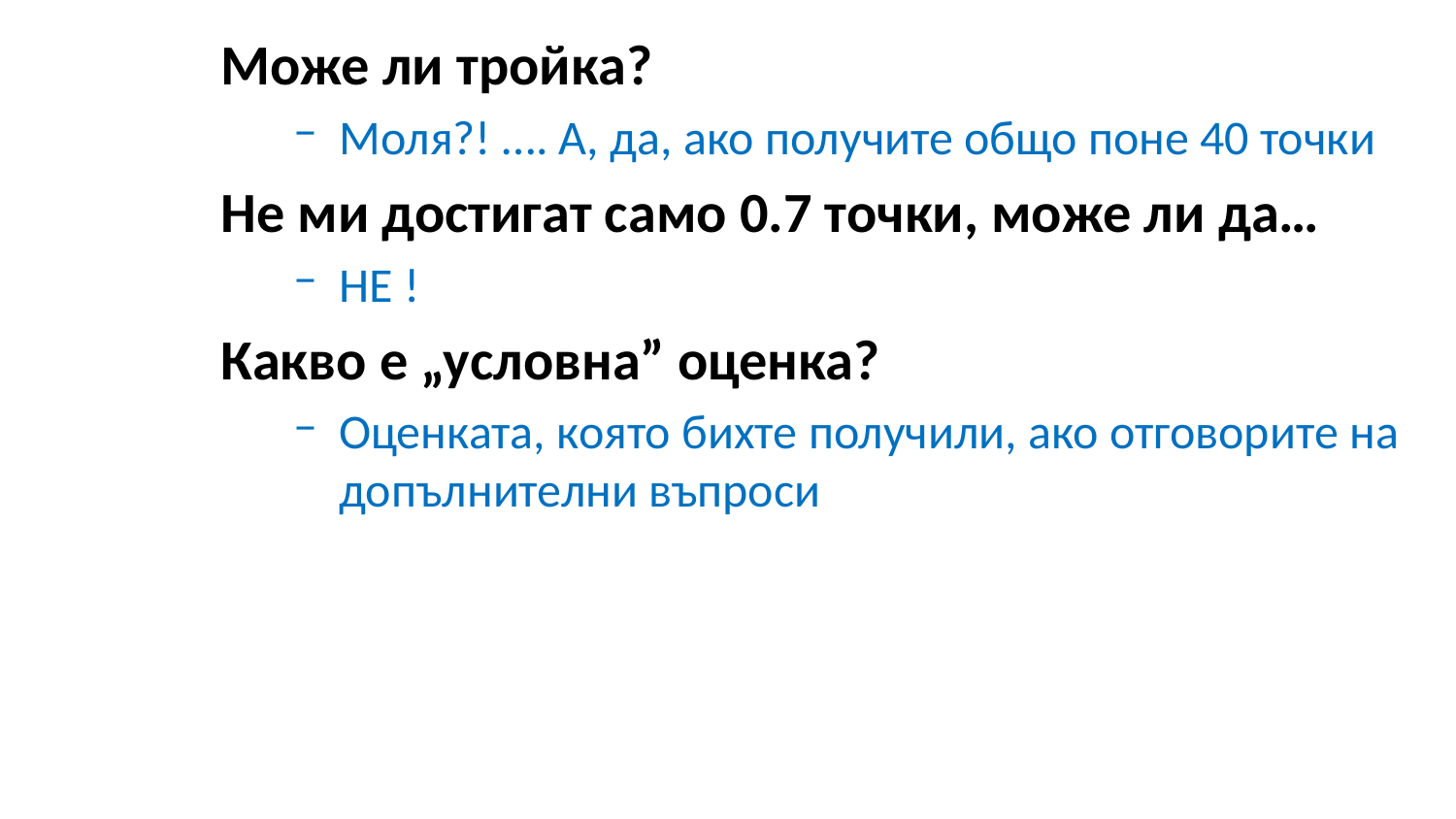

Може ли тройка?
Моля?! …. А, да, ако получите общо поне 40 точки
Не ми достигат само 0.7 точки, може ли да…
НЕ !
Какво е „условна” оценка?
Оценката, която бихте получили, ако отговорите на допълнителни въпроси